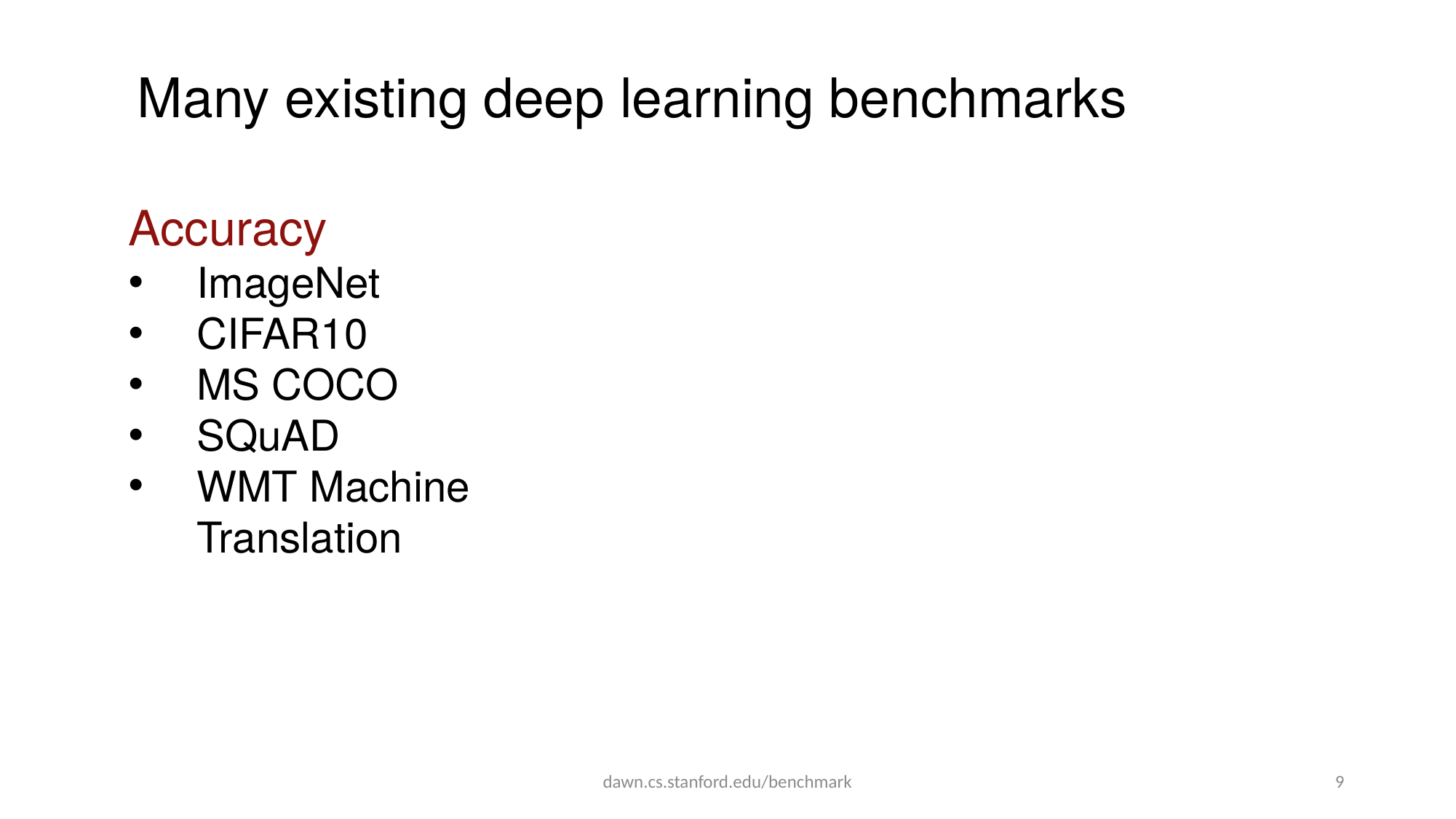

Many existing deep learning benchmarks
Accuracy
ImageNet
CIFAR10
MS COCO
SQuAD
WMT Machine
Translation
dawn.cs.stanford.edu/benchmark
9